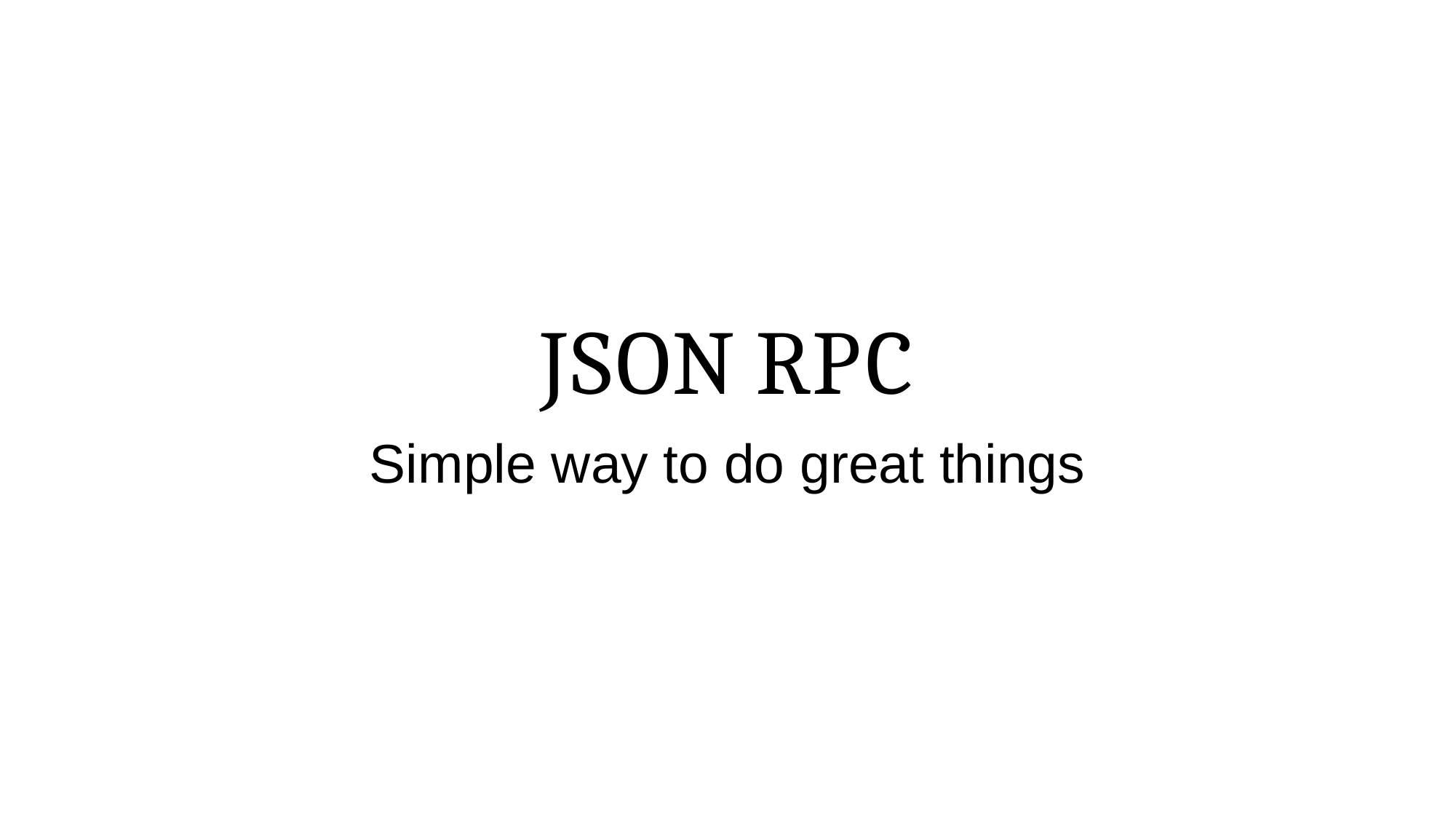

# JSON RPC
Simple way to do great things